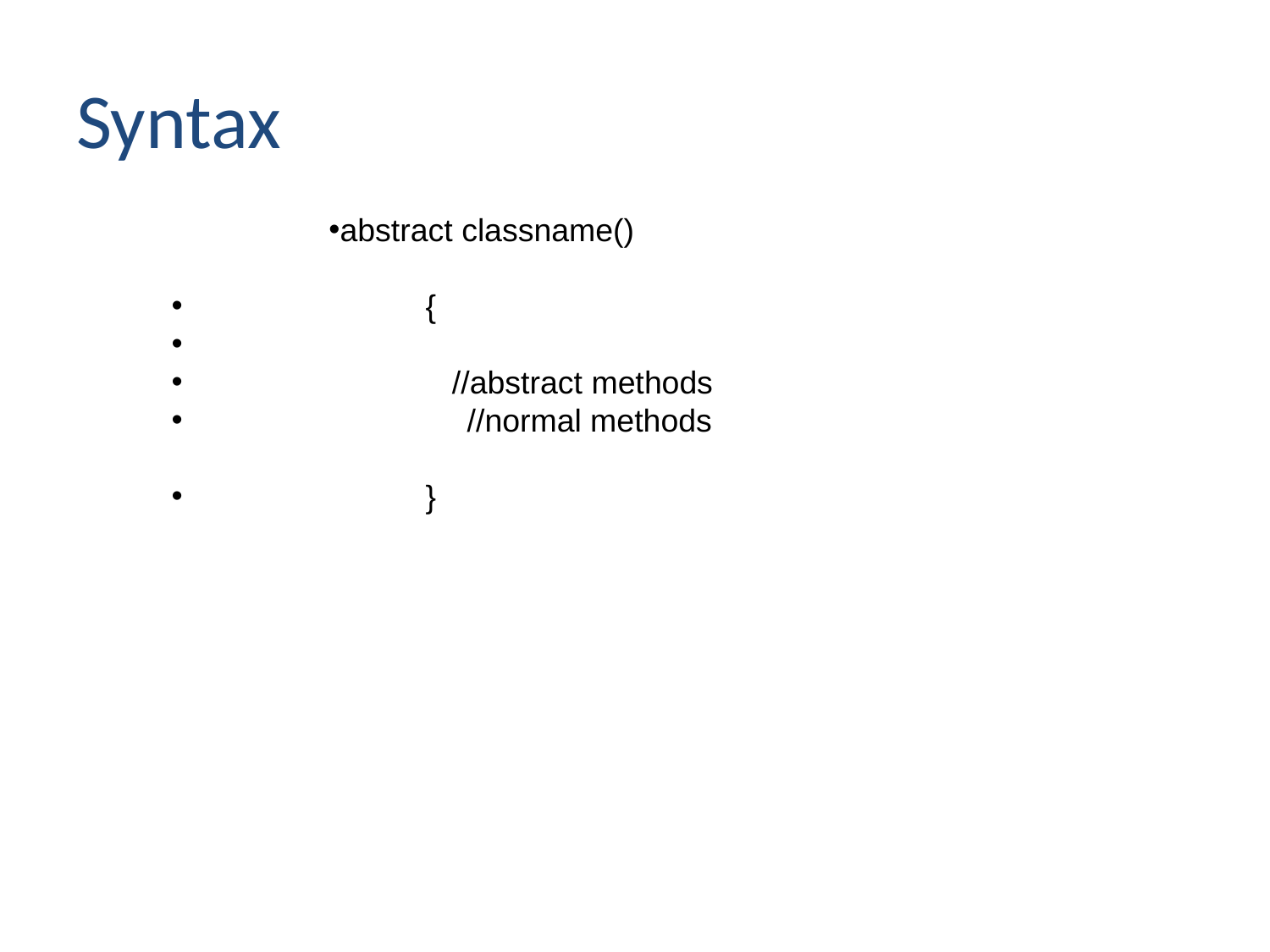

# Syntax
abstract classname()

		{

		   //abstract methods
                                //normal methods

                	}